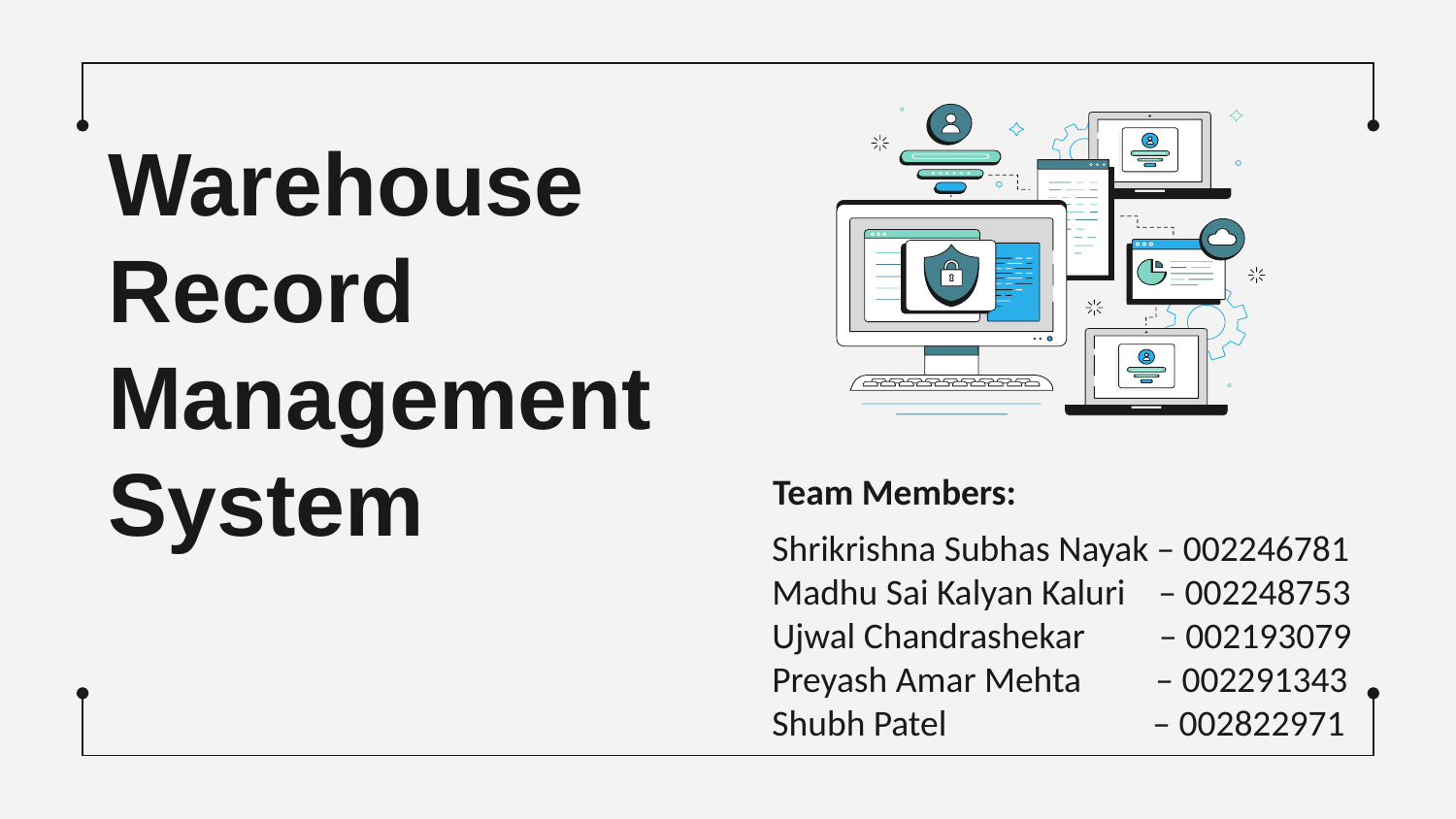

# Warehouse Record Management System
Shrikrishna Subhas Nayak – 002246781
Madhu Sai Kalyan Kaluri    – 002248753
Ujwal Chandrashekar         – 002193079
Preyash Amar Mehta         – 002291343
Shubh Patel                         – 002822971

Team Members: